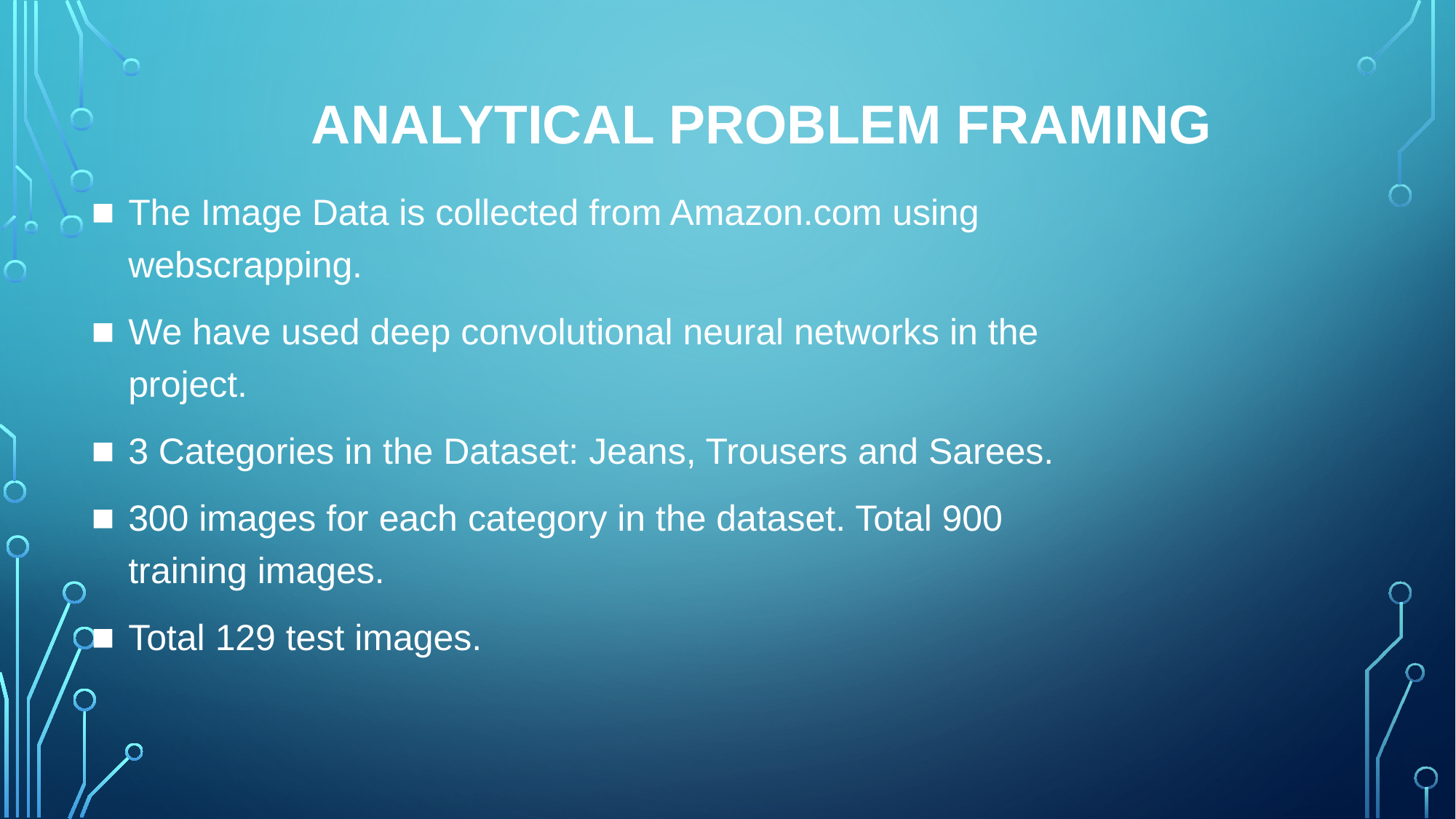

# ANALYTICAL PROBLEM FRAMING
The Image Data is collected from Amazon.com using webscrapping.
We have used deep convolutional neural networks in the project.
3 Categories in the Dataset: Jeans, Trousers and Sarees.
300 images for each category in the dataset. Total 900 training images.
Total 129 test images.